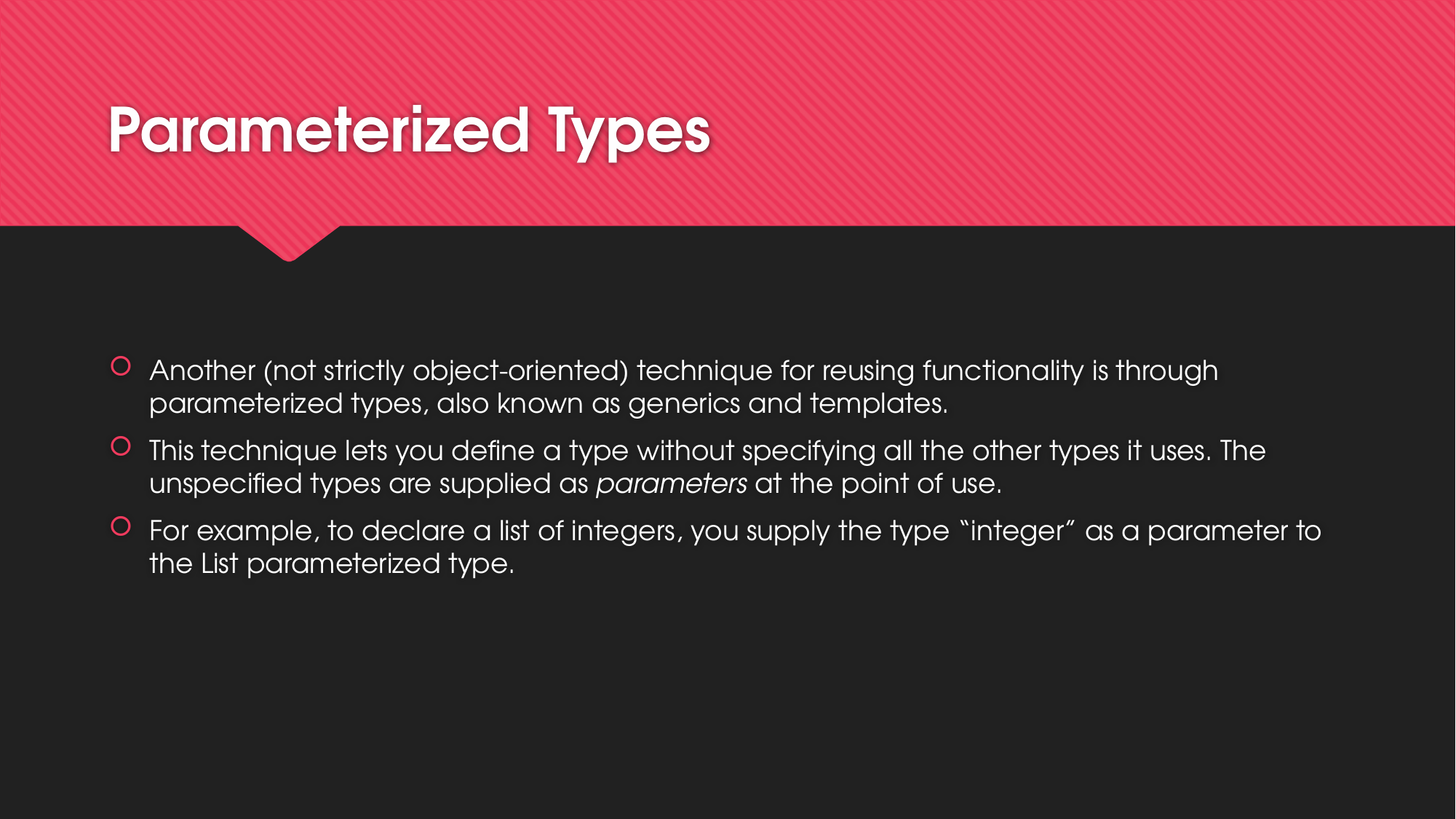

# Parameterized Types
Another (not strictly object-oriented) technique for reusing functionality is through
parameterized types, also known as generics and templates.
This technique lets you define a type without specifying all the other types it uses. The
unspecified types are supplied as parameters at the point of use.
For example, to declare a list of integers, you supply the type “integer” as a parameter to the List parameterized type.